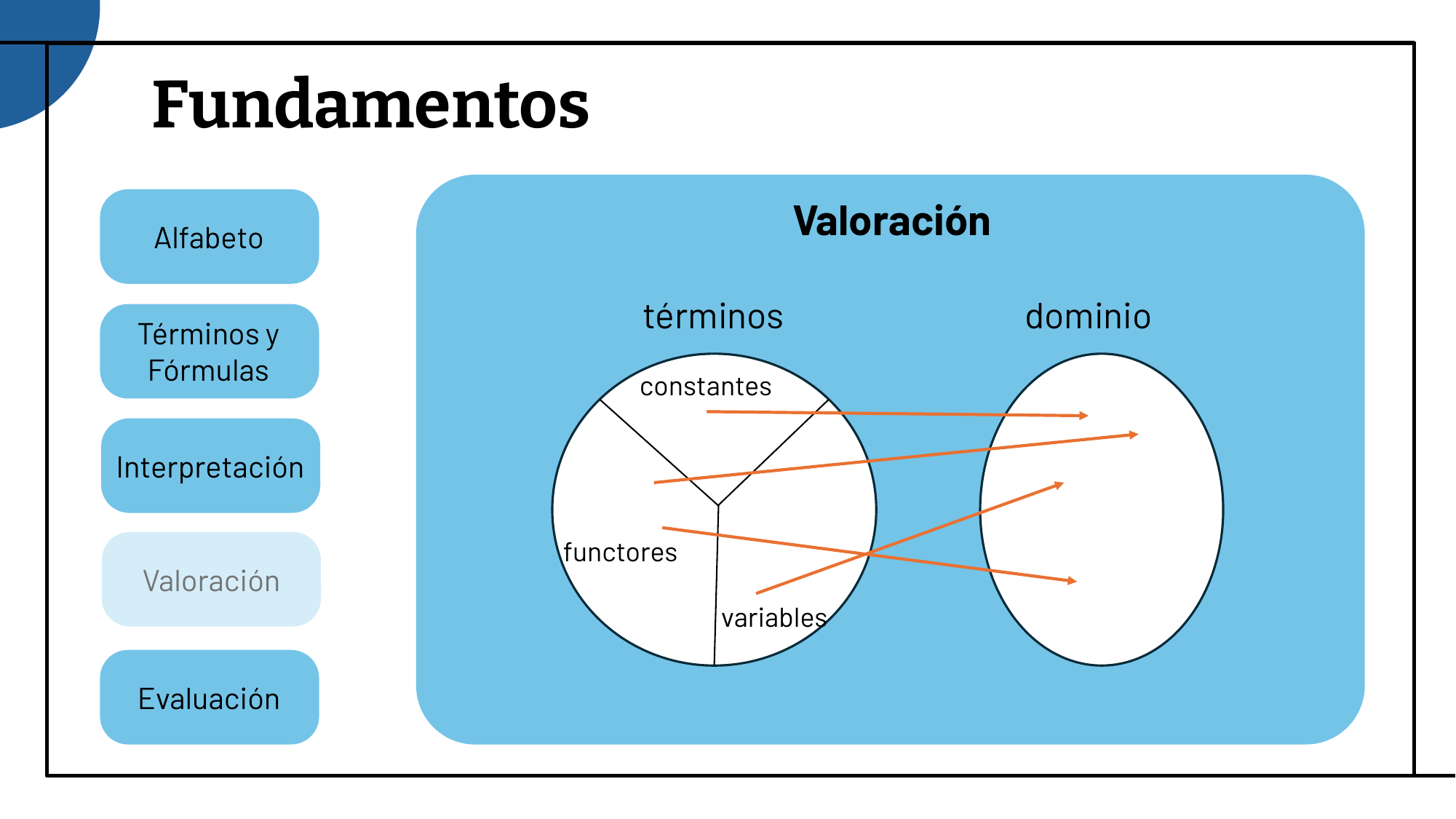

# Fundamentos

Valoración

Alfabeto
dominio
términos

Términos y Fórmulas

constantes
functores
variables

Interpretación

Valoración

Evaluación